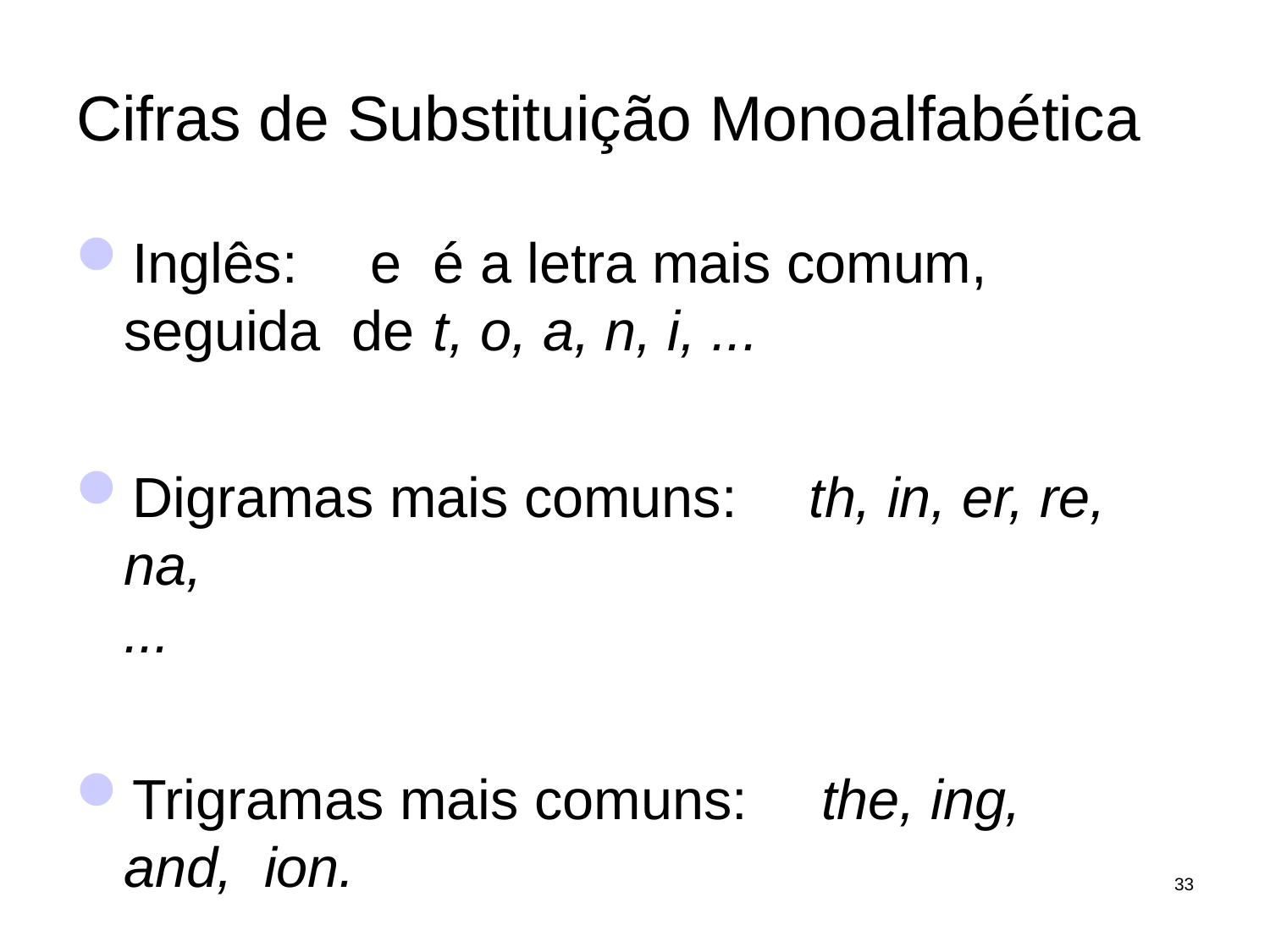

# Cifras de Substituição Monoalfabética
Inglês:	e	é a letra mais comum, seguida  de	t, o, a, n, i, ...

Digramas mais comuns:	th, in, er, re, na,
...

Trigramas mais comuns:	the, ing, and,  ion.
33